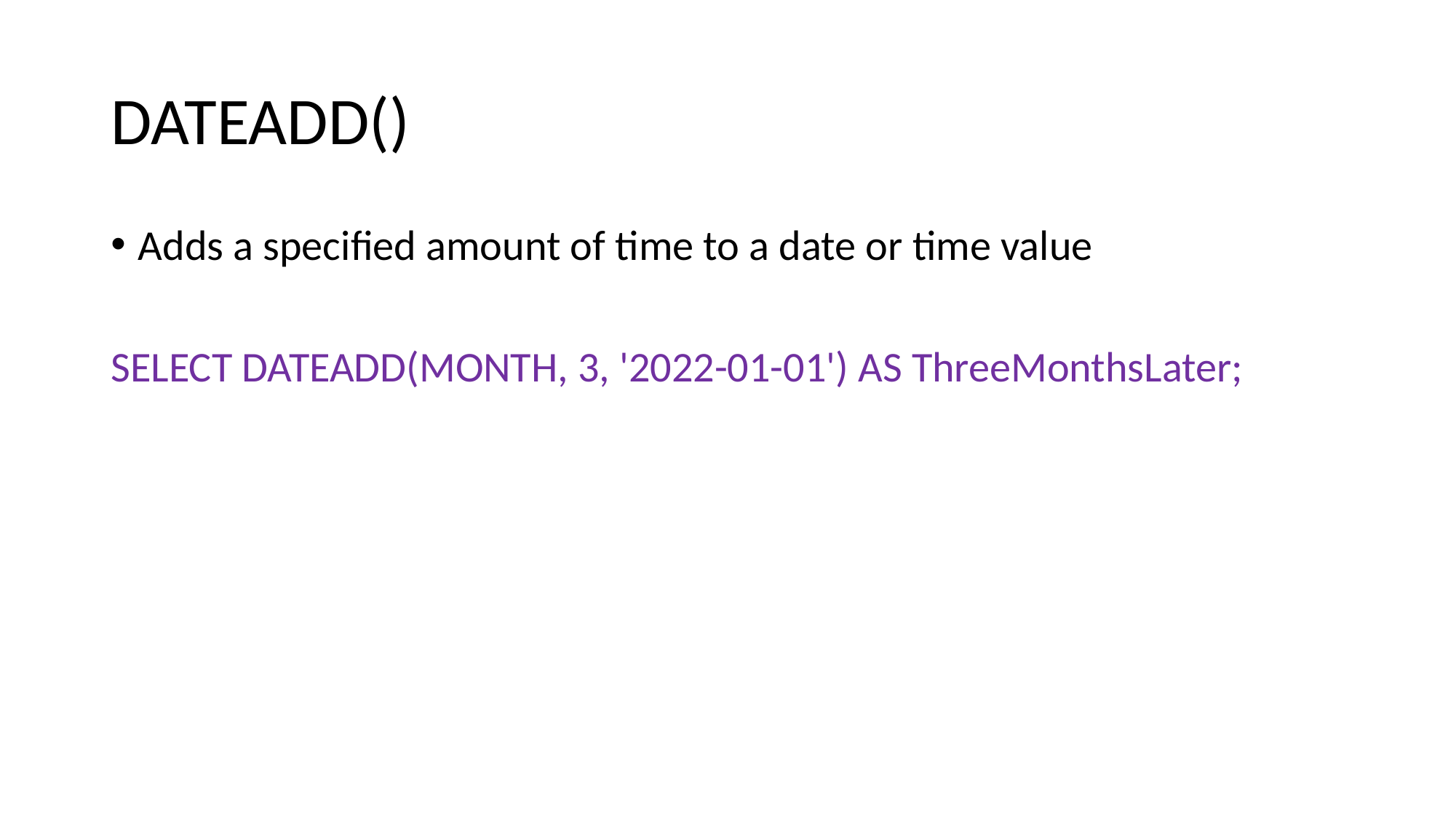

# DATEADD()
Adds a specified amount of time to a date or time value

SELECT DATEADD(MONTH, 3, '2022-01-01') AS ThreeMonthsLater;